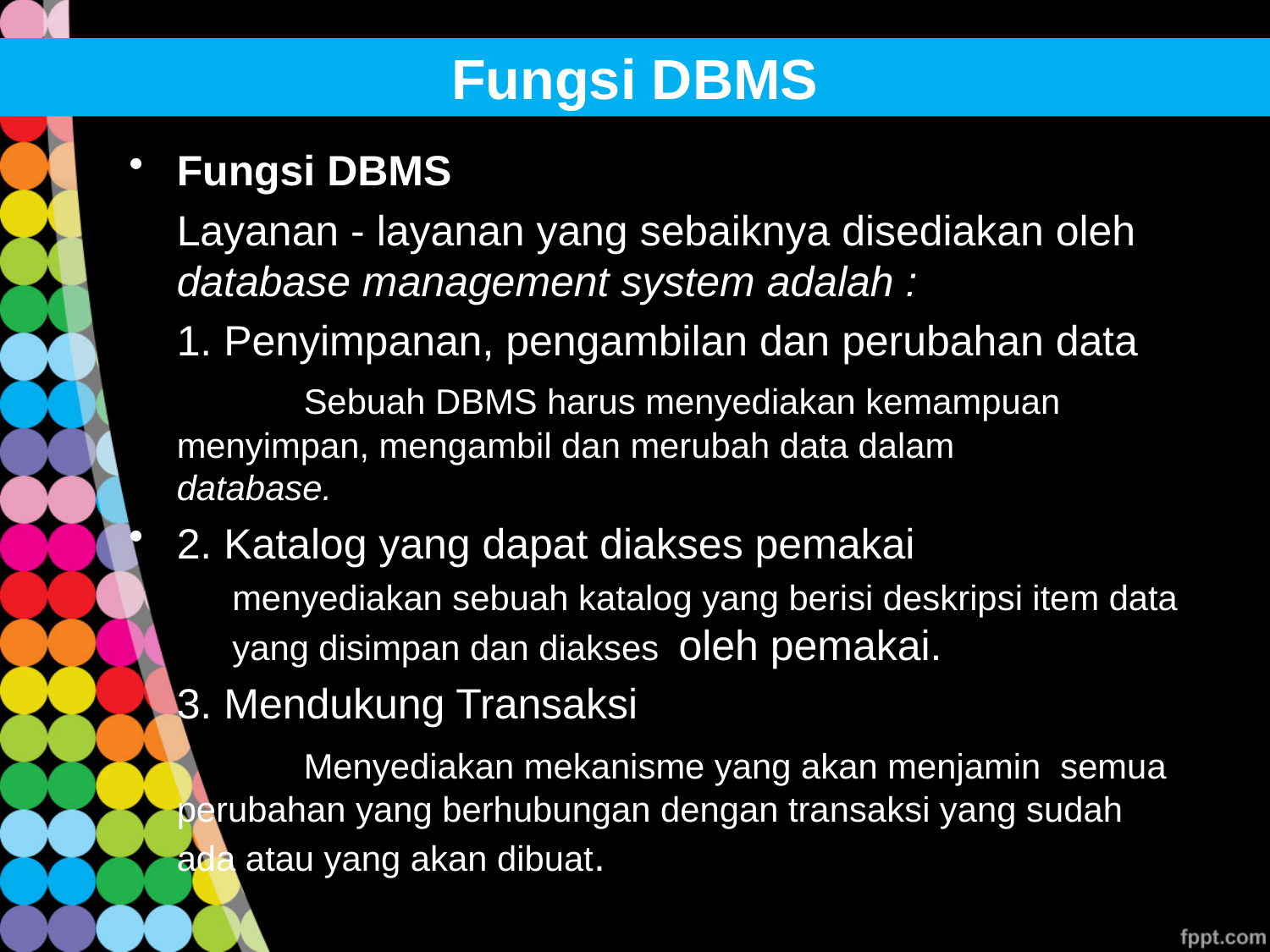

# Fungsi DBMS
Fungsi DBMS
	Layanan - layanan yang sebaiknya disediakan oleh database management system adalah :
	1. Penyimpanan, pengambilan dan perubahan data
		Sebuah DBMS harus menyediakan kemampuan 	menyimpan, mengambil dan merubah data dalam 	database.
2. Katalog yang dapat diakses pemakai
	menyediakan sebuah katalog yang berisi deskripsi item data yang disimpan dan diakses  oleh pemakai.
	3. Mendukung Transaksi
		Menyediakan mekanisme yang akan menjamin  semua 	perubahan yang berhubungan dengan transaksi yang sudah 	ada atau yang akan dibuat.